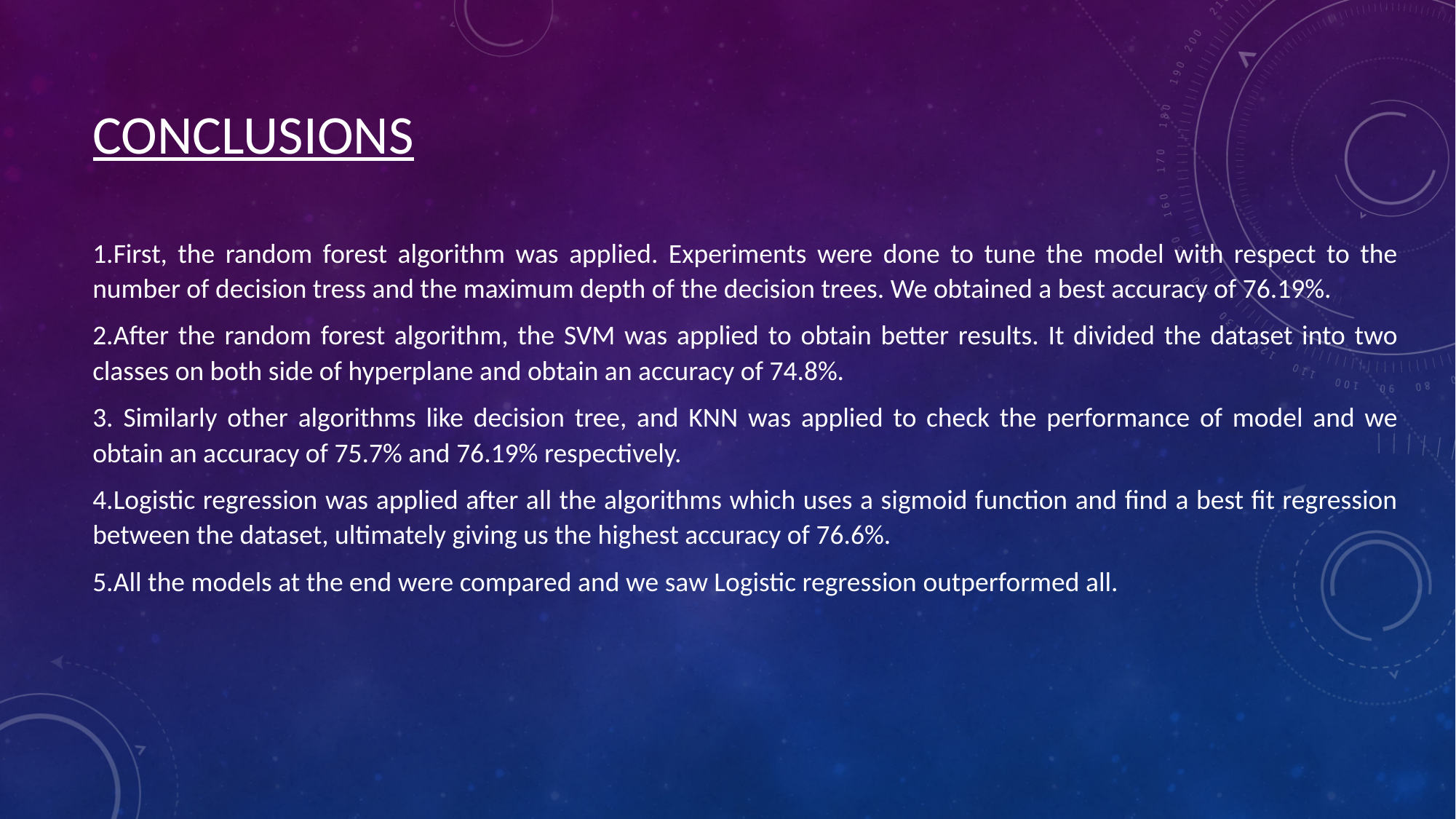

# CONCLUSIONS
1.First, the random forest algorithm was applied. Experiments were done to tune the model with respect to the number of decision tress and the maximum depth of the decision trees. We obtained a best accuracy of 76.19%.
2.After the random forest algorithm, the SVM was applied to obtain better results. It divided the dataset into two classes on both side of hyperplane and obtain an accuracy of 74.8%.
3. Similarly other algorithms like decision tree, and KNN was applied to check the performance of model and we obtain an accuracy of 75.7% and 76.19% respectively.
4.Logistic regression was applied after all the algorithms which uses a sigmoid function and find a best fit regression between the dataset, ultimately giving us the highest accuracy of 76.6%.
5.All the models at the end were compared and we saw Logistic regression outperformed all.